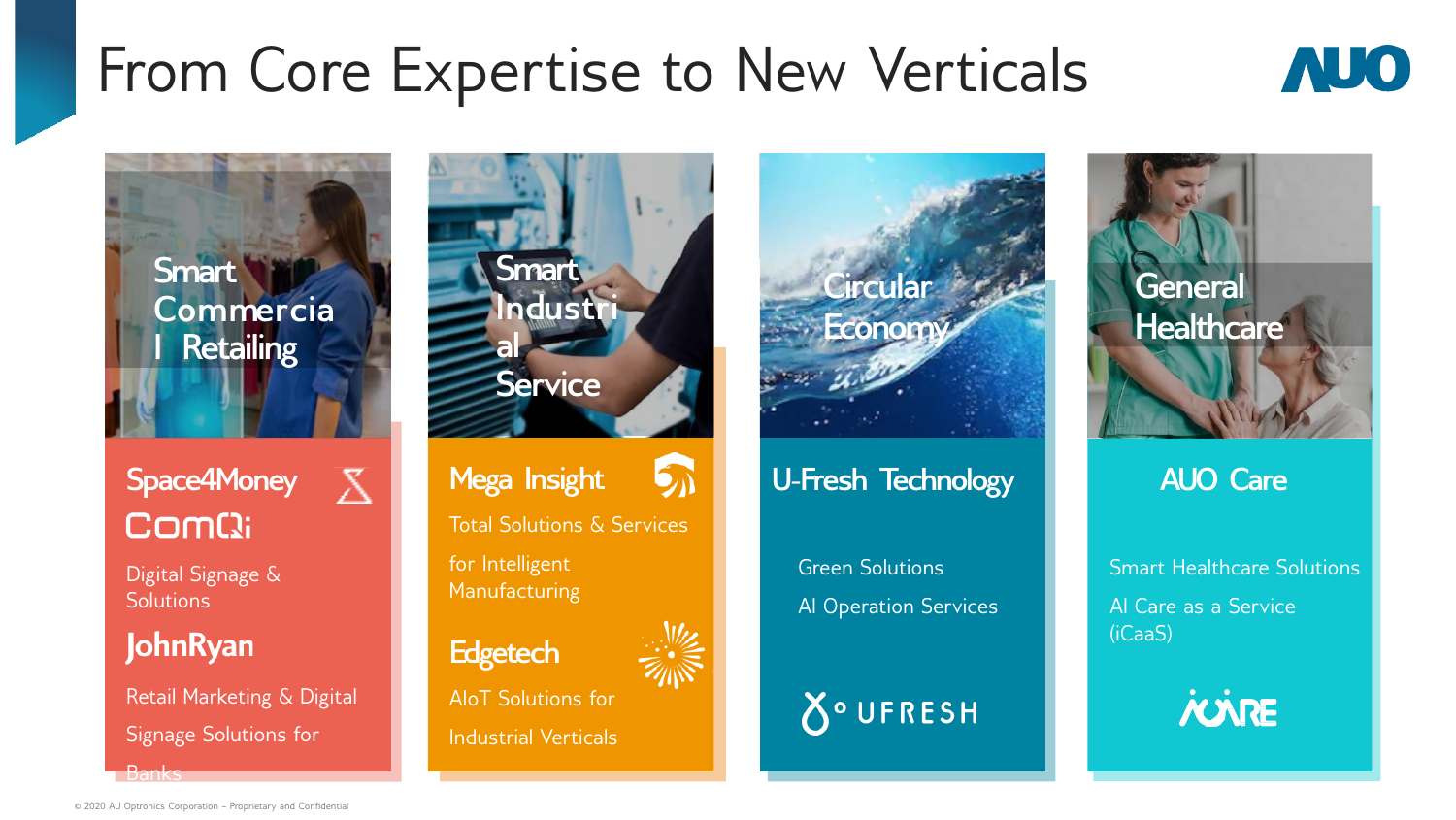

# From Core Expertise to New Verticals

Smart  Commercial  Retailing

Smart  Industrial  Service

Circular
Economy

General
Healthcare

Mega Insight
Total Solutions & Services
for Intelligent Manufacturing

Space4Money
AUO Care
U-Fresh Technology

Green Solutions
AI Operation Services
Smart Healthcare Solutions
AI Care as a Service (iCaaS)
Digital Signage & Solutions
Edgetech
AIoT Solutions for
Industrial Verticals

Retail Marketing & Digital  Signage Solutions for Banks

© 2020 AU Optronics Corporation – Proprietary and Confidential